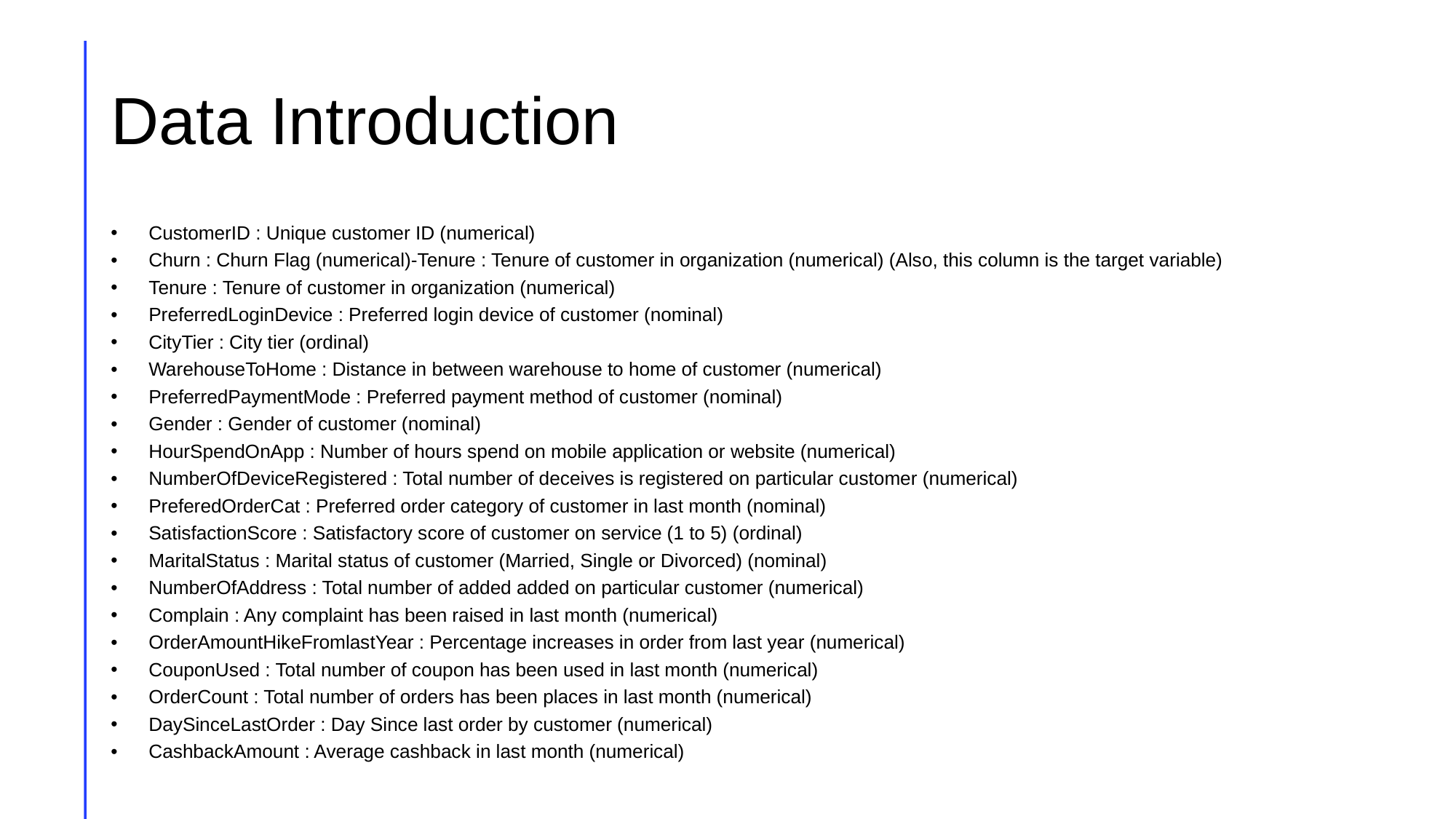

# Data Introduction
CustomerID : Unique customer ID (numerical)
Churn : Churn Flag (numerical)-Tenure : Tenure of customer in organization (numerical) (Also, this column is the target variable)
Tenure : Tenure of customer in organization (numerical)
PreferredLoginDevice : Preferred login device of customer (nominal)
CityTier : City tier (ordinal)
WarehouseToHome : Distance in between warehouse to home of customer (numerical)
PreferredPaymentMode : Preferred payment method of customer (nominal)
Gender : Gender of customer (nominal)
HourSpendOnApp : Number of hours spend on mobile application or website (numerical)
NumberOfDeviceRegistered : Total number of deceives is registered on particular customer (numerical)
PreferedOrderCat : Preferred order category of customer in last month (nominal)
SatisfactionScore : Satisfactory score of customer on service (1 to 5) (ordinal)
MaritalStatus : Marital status of customer (Married, Single or Divorced) (nominal)
NumberOfAddress : Total number of added added on particular customer (numerical)
Complain : Any complaint has been raised in last month (numerical)
OrderAmountHikeFromlastYear : Percentage increases in order from last year (numerical)
CouponUsed : Total number of coupon has been used in last month (numerical)
OrderCount : Total number of orders has been places in last month (numerical)
DaySinceLastOrder : Day Since last order by customer (numerical)
CashbackAmount : Average cashback in last month (numerical)